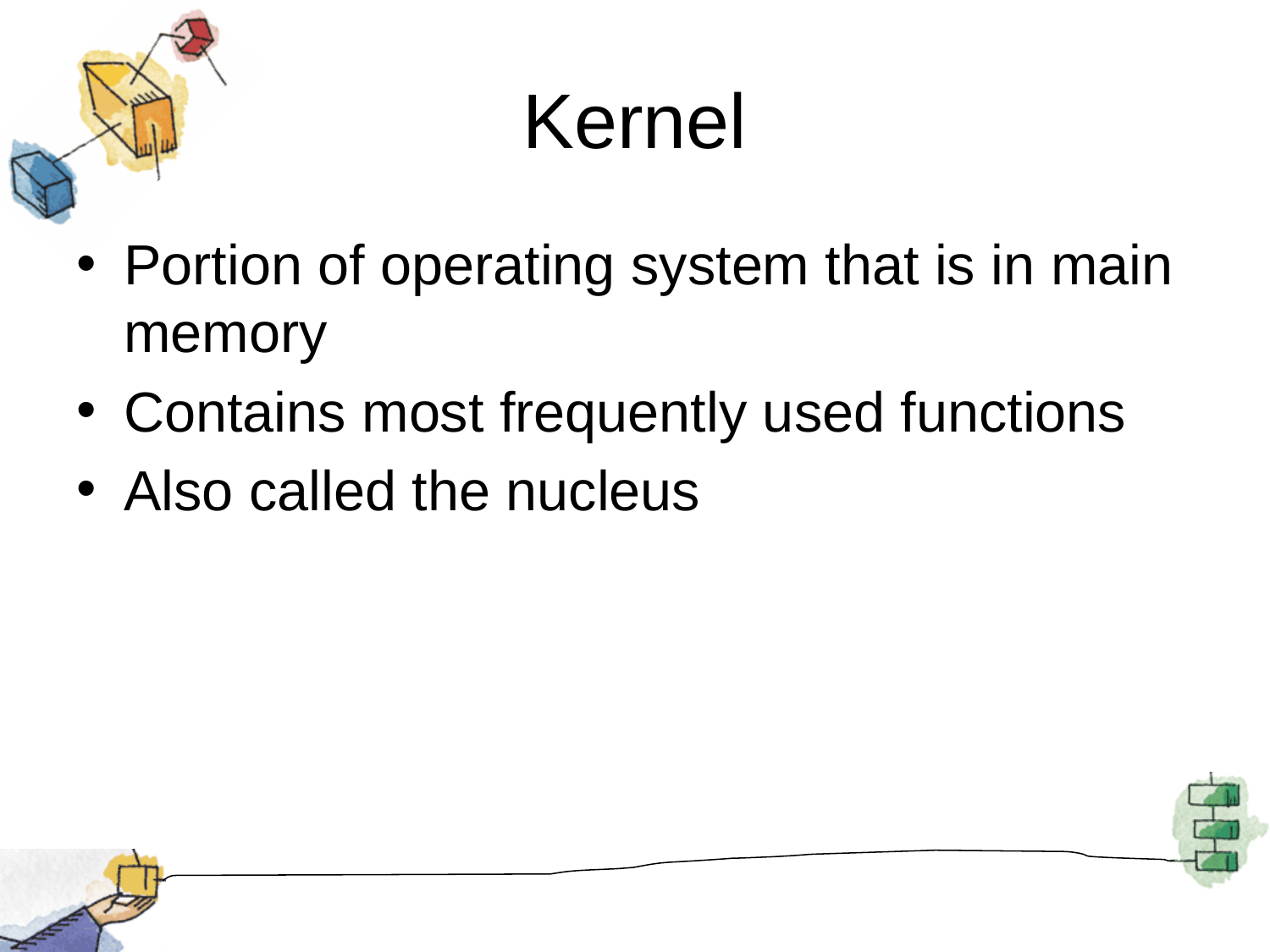

# Kernel
Portion of operating system that is in main memory
Contains most frequently used functions
Also called the nucleus